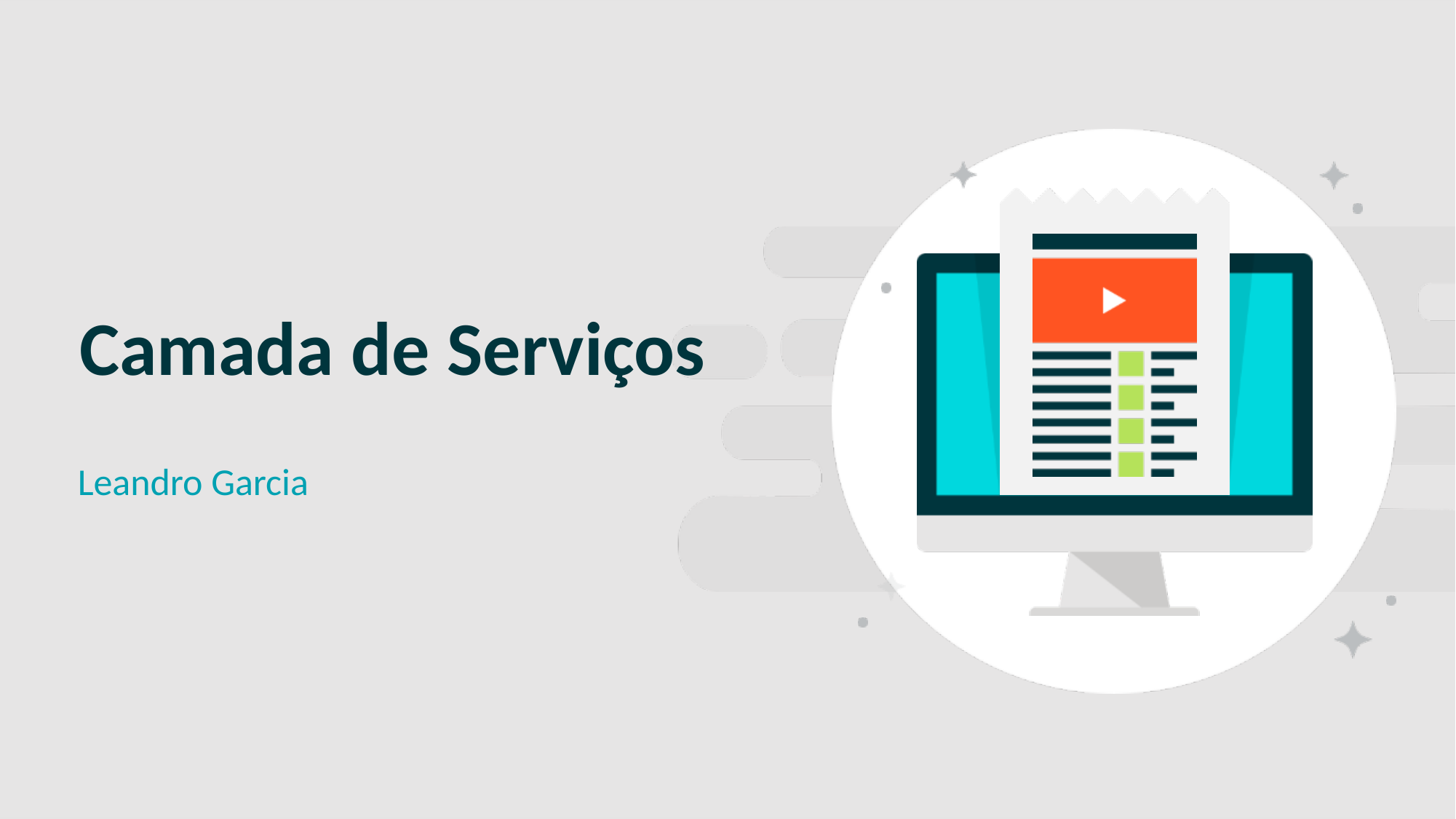

SLIDE CAPA
# Camada de Serviços
Leandro Garcia